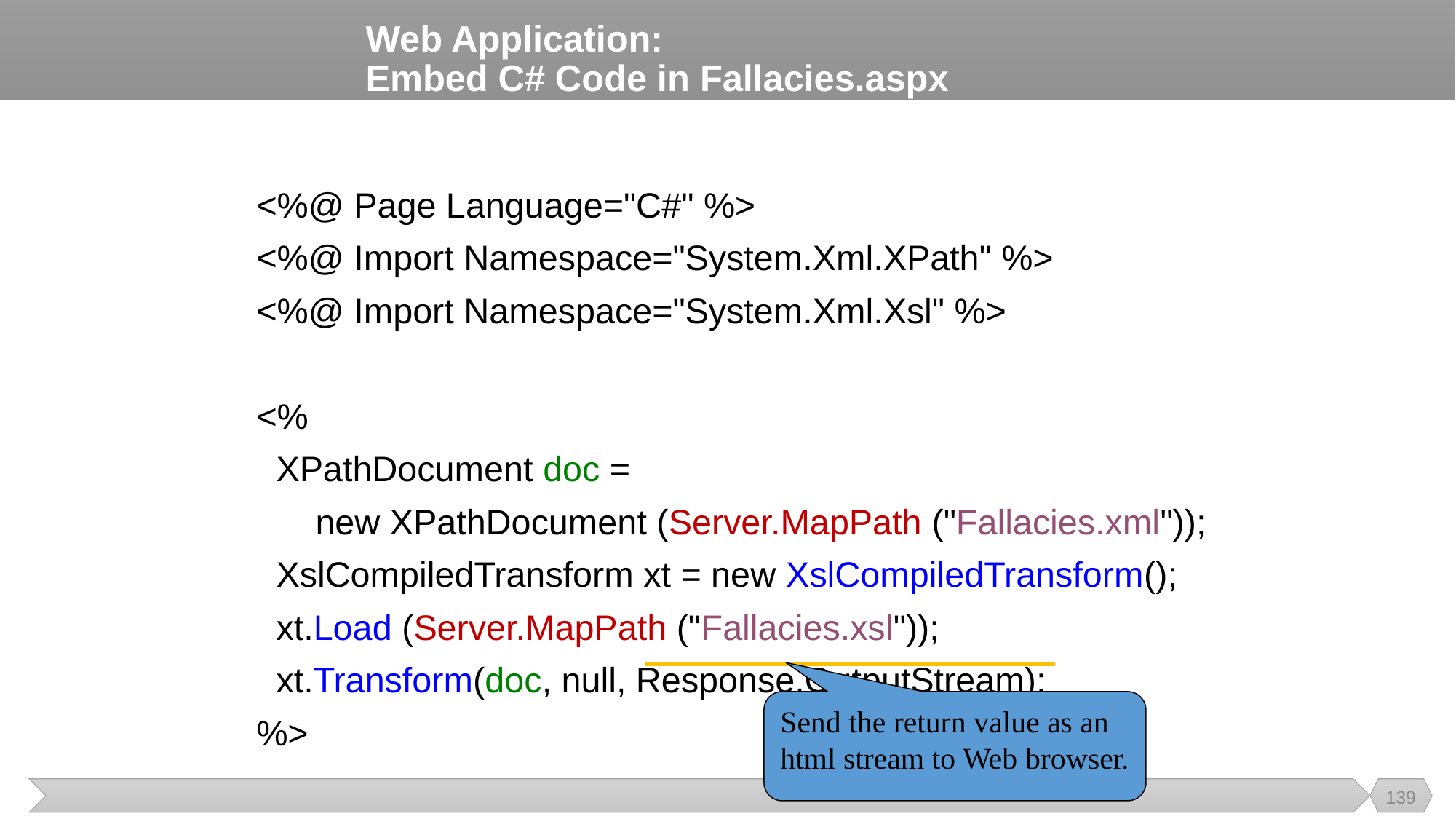

# Web Application: Embed C# Code in Fallacies.aspx
<%@ Page Language="C#" %>
<%@ Import Namespace="System.Xml.XPath" %>
<%@ Import Namespace="System.Xml.Xsl" %>

<%
  XPathDocument doc =
      new XPathDocument (Server.MapPath ("Fallacies.xml"));
  XslCompiledTransform xt = new XslCompiledTransform();
  xt.Load (Server.MapPath ("Fallacies.xsl"));
  xt.Transform(doc, null, Response.OutputStream);
%>
Send the return value as an html stream to Web browser.
139